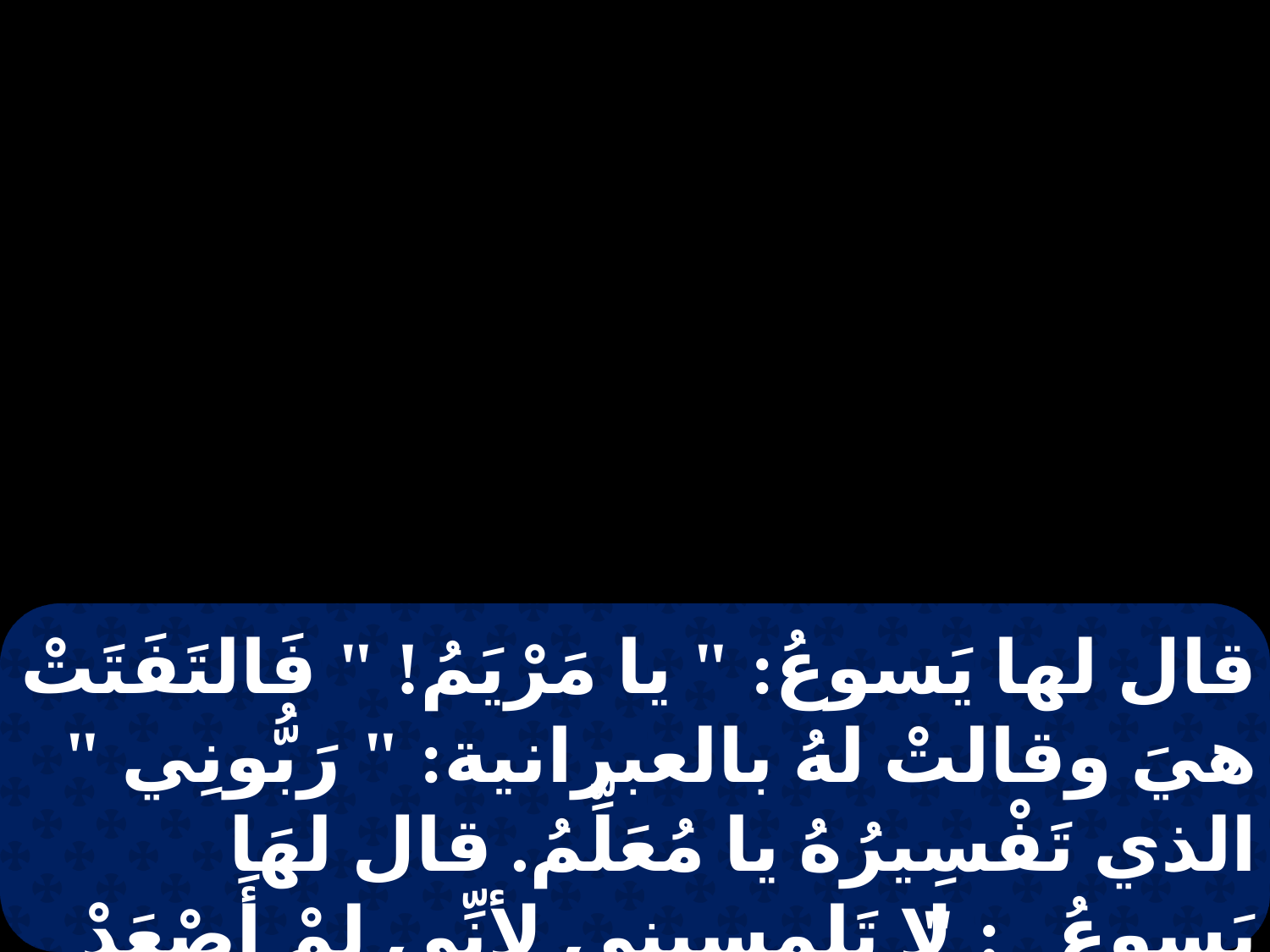

قال لها يَسوعُ: " يا مَرْيَمُ! " فَالتَفَتَتْ هيَ وقالتْ لهُ بالعبرانية: " رَبُّونِي " الذي تَفْسِيرُهُ يا مُعَلِّمُ. قال لهَا يَسوعُ: " لا تَلمِسينِي لأنِّي لمْ أَصْعَدْ بَعدُ إلى أبي.